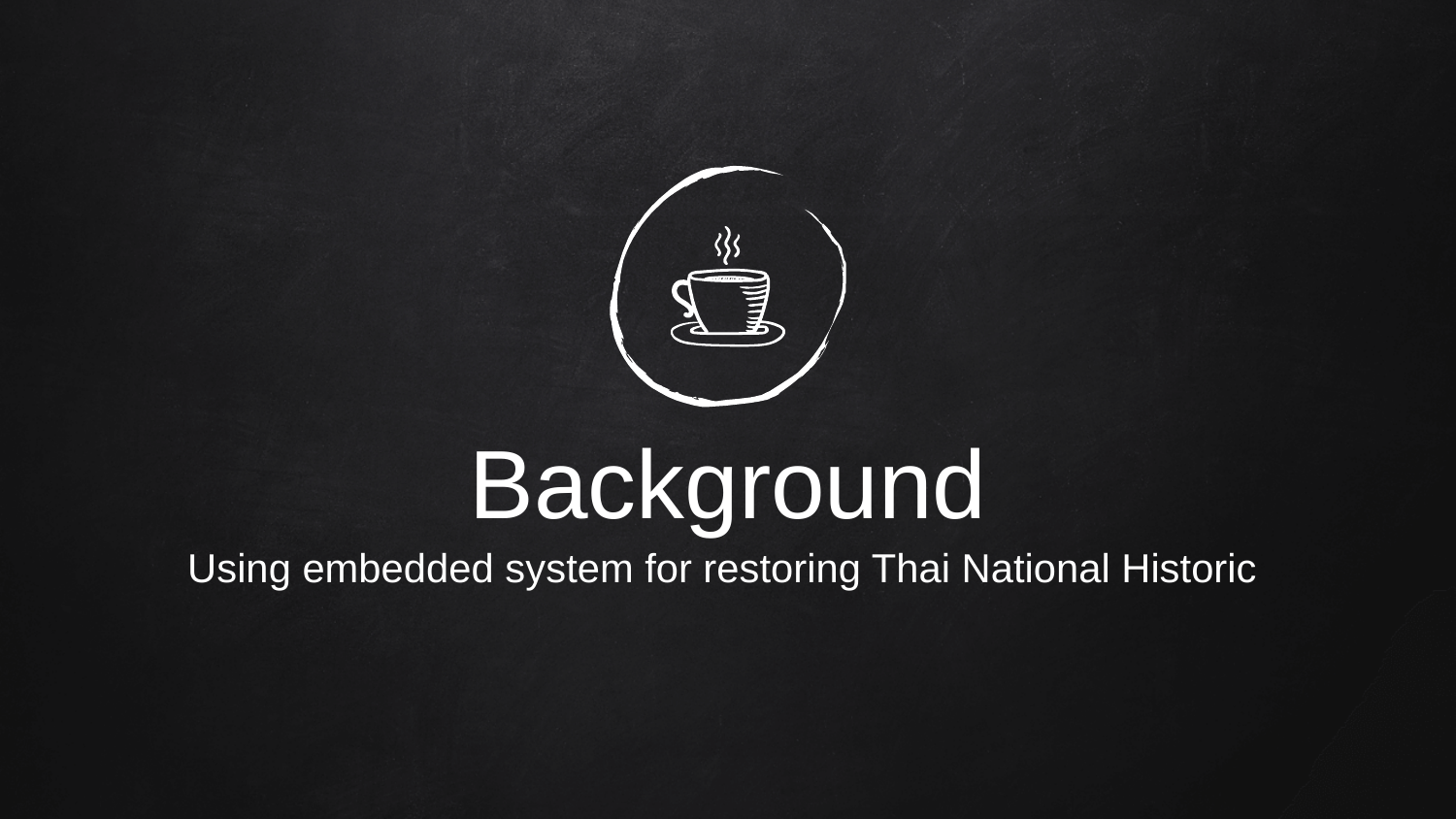

Background

Using embedded system for restoring Thai National Historic